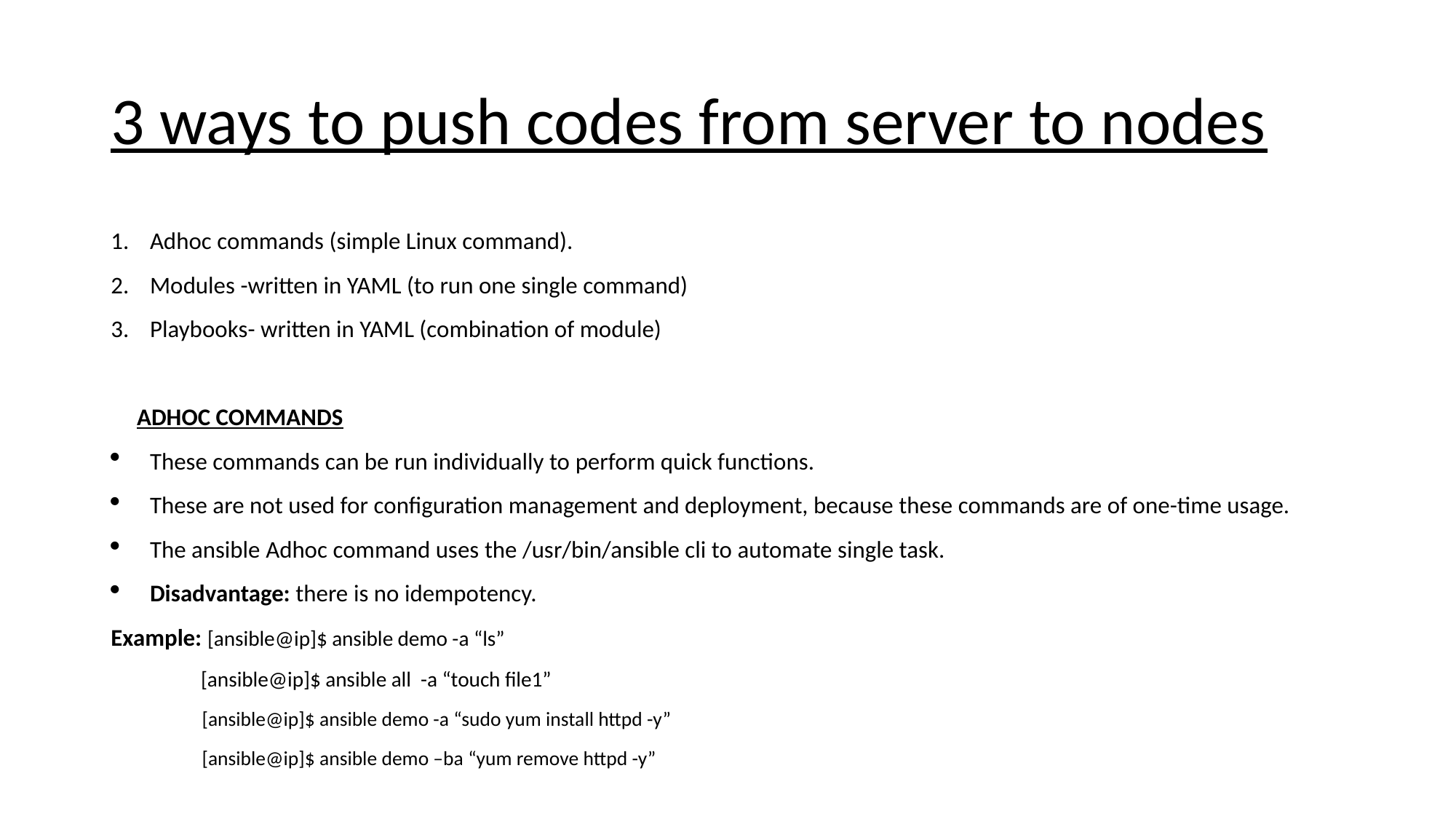

# 3 ways to push codes from server to nodes
Adhoc commands (simple Linux command).
Modules -written in YAML (to run one single command)
Playbooks- written in YAML (combination of module)

				ADHOC COMMANDS
These commands can be run individually to perform quick functions.
These are not used for configuration management and deployment, because these commands are of one-time usage.
The ansible Adhoc command uses the /usr/bin/ansible cli to automate single task.
Disadvantage: there is no idempotency.
Example: [ansible@ip]$ ansible demo -a “ls”
                   [ansible@ip]$ ansible all  -a “touch file1”
                    [ansible@ip]$ ansible demo -a “sudo yum install httpd -y”
                    [ansible@ip]$ ansible demo –ba “yum remove httpd -y”